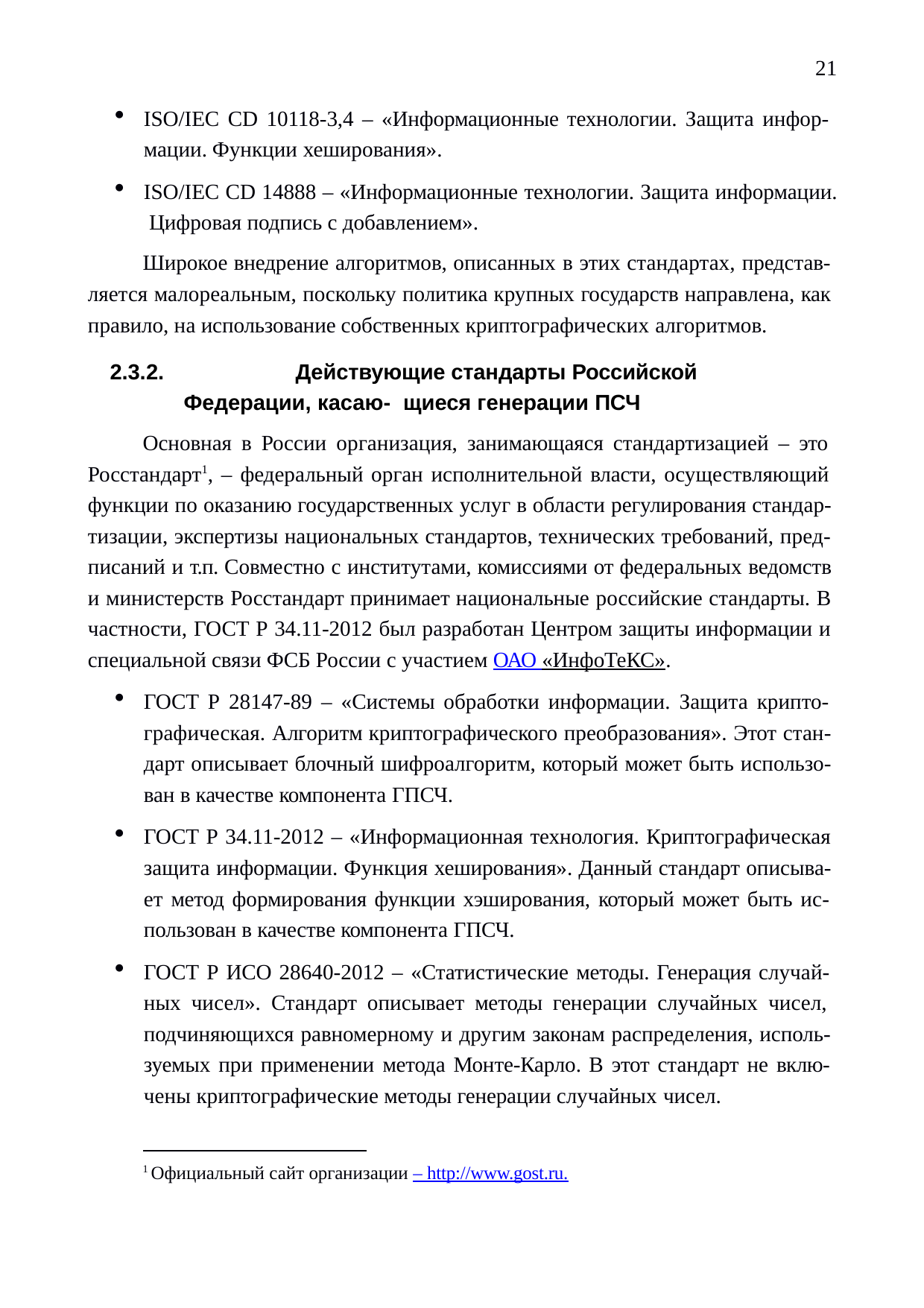

21
ISO/IEC CD 10118-3,4 – «Информационные технологии. Защита инфор-  мации. Функции хеширования».
ISO/IEC CD 14888 – «Информационные технологии. Защита информации.  Цифровая подпись с добавлением».
Широкое внедрение алгоритмов, описанных в этих стандартах, представ-  ляется малореальным, поскольку политика крупных государств направлена, как  правило, на использование собственных криптографических алгоритмов.
2.3.2.		Действующие стандарты Российской Федерации, касаю-  щиеся генерации ПСЧ
Основная в России организация, занимающаяся стандартизацией – это  Росстандарт1, – федеральный орган исполнительной власти, осуществляющий  функции по оказанию государственных услуг в области регулирования стандар-  тизации, экспертизы национальных стандартов, технических требований, пред-  писаний и т.п. Совместно с институтами, комиссиями от федеральных ведомств  и министерств Росстандарт принимает национальные российские стандарты. В  частности, ГОСТ Р 34.11-2012 был разработан Центром защиты информации и  специальной связи ФСБ России с участием ОАО «ИнфоТеКС».
ГОСТ Р 28147-89 – «Системы обработки информации. Защита крипто-  графическая. Алгоритм криптографического преобразования». Этот стан-  дарт описывает блочный шифроалгоритм, который может быть использо-  ван в качестве компонента ГПСЧ.
ГОСТ Р 34.11-2012 – «Информационная технология. Криптографическая  защита информации. Функция хеширования». Данный стандарт описыва-  ет метод формирования функции хэширования, который может быть ис-  пользован в качестве компонента ГПСЧ.
ГОСТ Р ИСО 28640-2012 – «Статистические методы. Генерация случай-  ных чисел». Стандарт описывает методы генерации случайных чисел,  подчиняющихся равномерному и другим законам распределения, исполь-  зуемых при применении метода Монте-Карло. В этот стандарт не вклю-  чены криптографические методы генерации случайных чисел.

1 Официальный сайт организации – http://www.gost.ru.